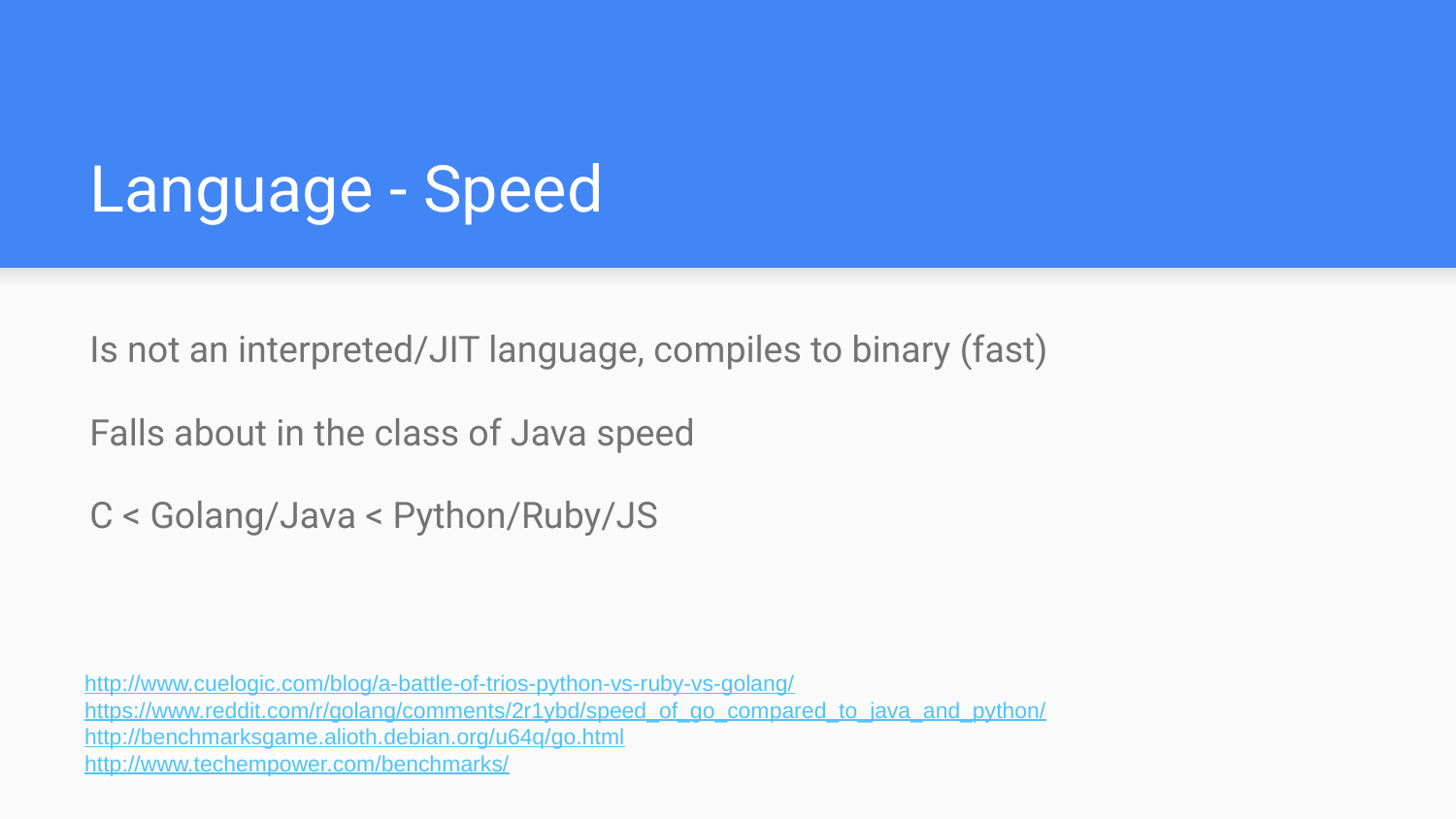

# Language - Speed
Is not an interpreted/JIT language, compiles to binary (fast)
Falls about in the class of Java speed
C < Golang/Java < Python/Ruby/JS
http://www.cuelogic.com/blog/a-battle-of-trios-python-vs-ruby-vs-golang/
https://www.reddit.com/r/golang/comments/2r1ybd/speed_of_go_compared_to_java_and_python/
http://benchmarksgame.alioth.debian.org/u64q/go.html
http://www.techempower.com/benchmarks/